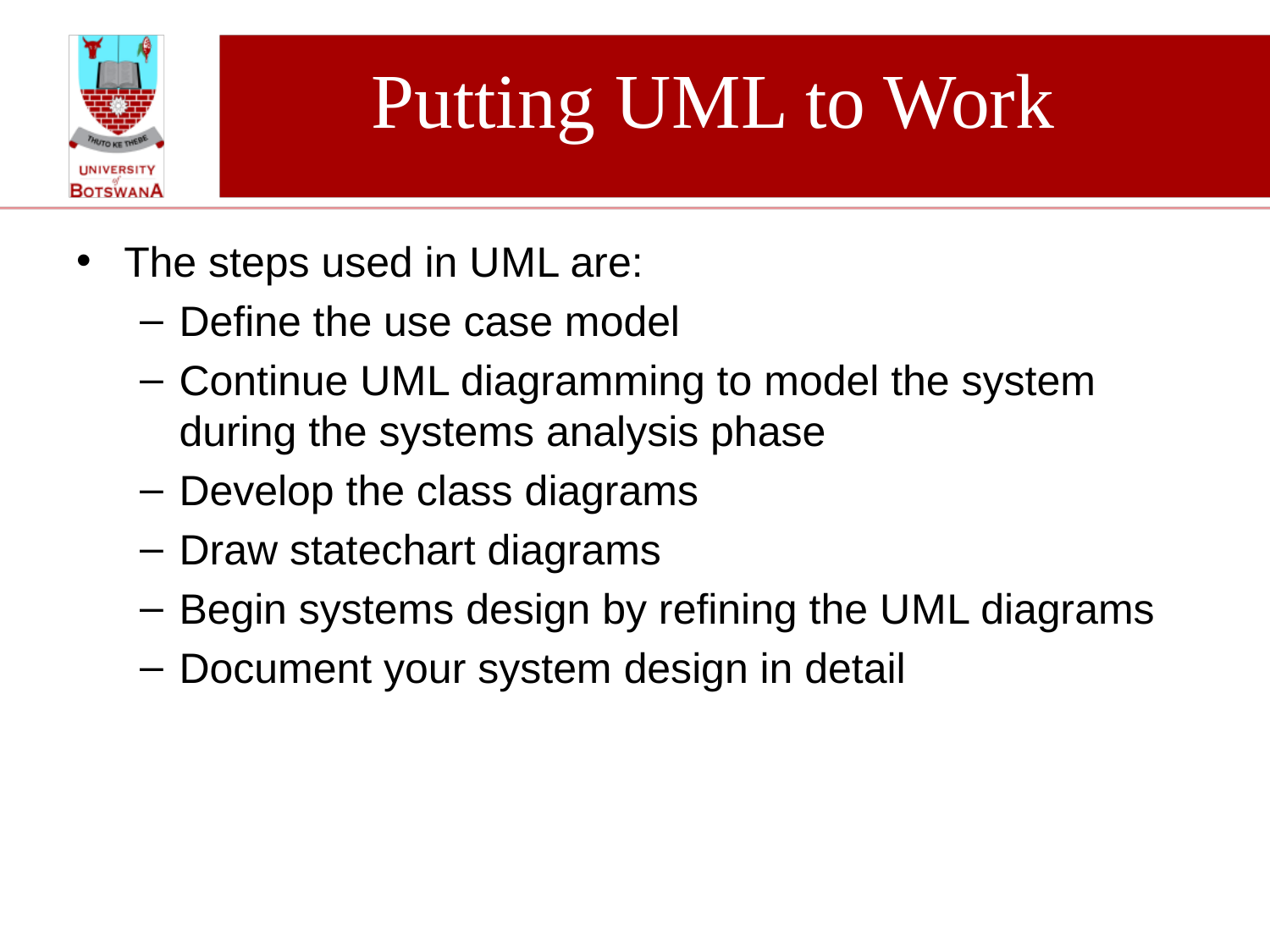

# Putting U M L to Work
The steps used in U M L are:
Define the use case model
Continue U M L diagramming to model the system during the systems analysis phase
Develop the class diagrams
Draw statechart diagrams
Begin systems design by refining the U M L diagrams
Document your system design in detail